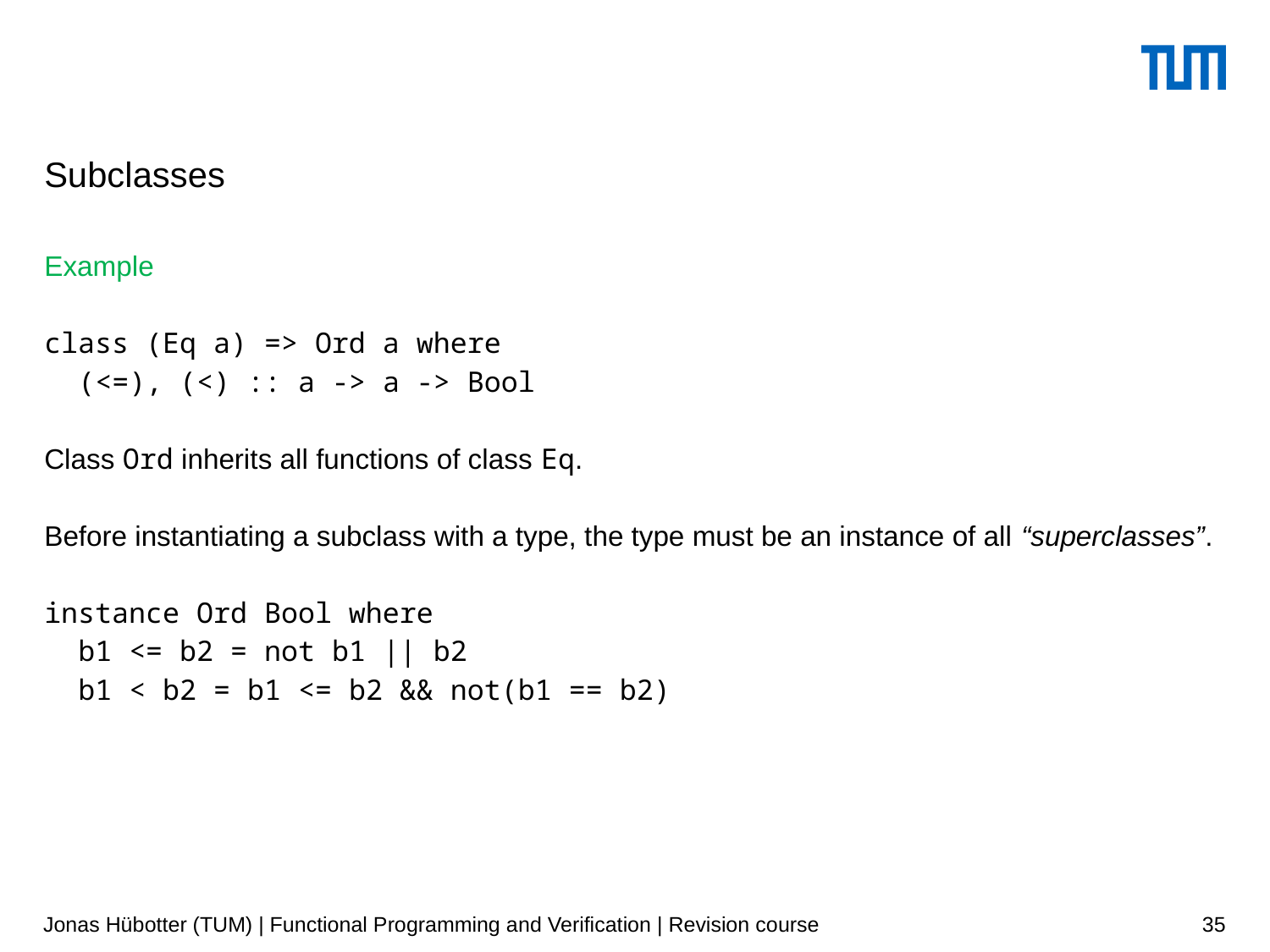

# Subclasses
Example

class (Eq a) => Ord a where
  (<=), (<) :: a -> a -> Bool

Class Ord inherits all functions of class Eq.

Before instantiating a subclass with a type, the type must be an instance of all “superclasses”.

instance Ord Bool where
  b1 <= b2 = not b1 || b2
  b1 < b2 = b1 <= b2 && not(b1 == b2)
Jonas Hübotter (TUM) | Functional Programming and Verification | Revision course
35